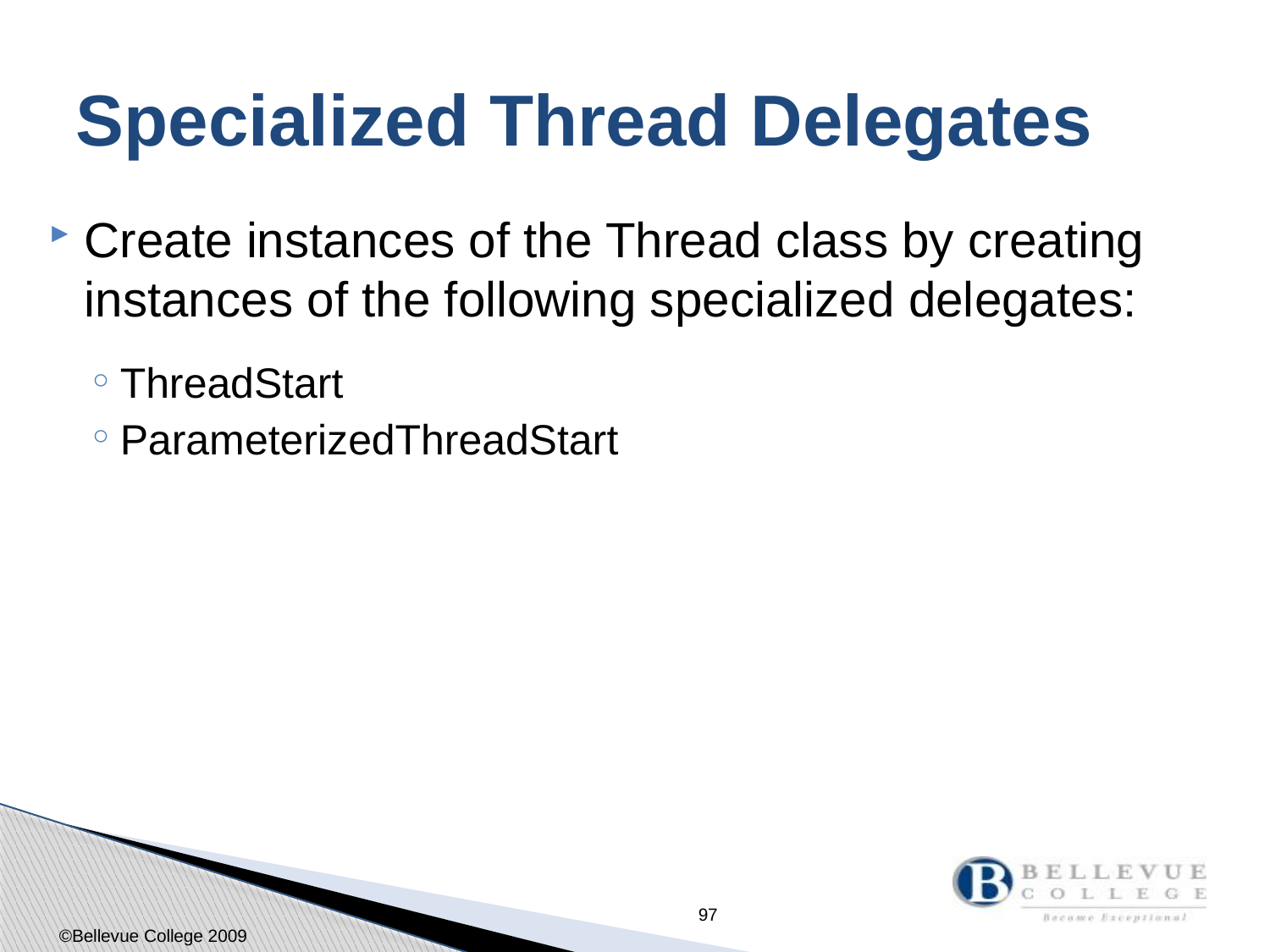

# Specialized Thread Delegates

Create instances of the Thread class by creating instances of the following specialized delegates:

ThreadStart
ParameterizedThreadStart
97
©Bellevue College 2009